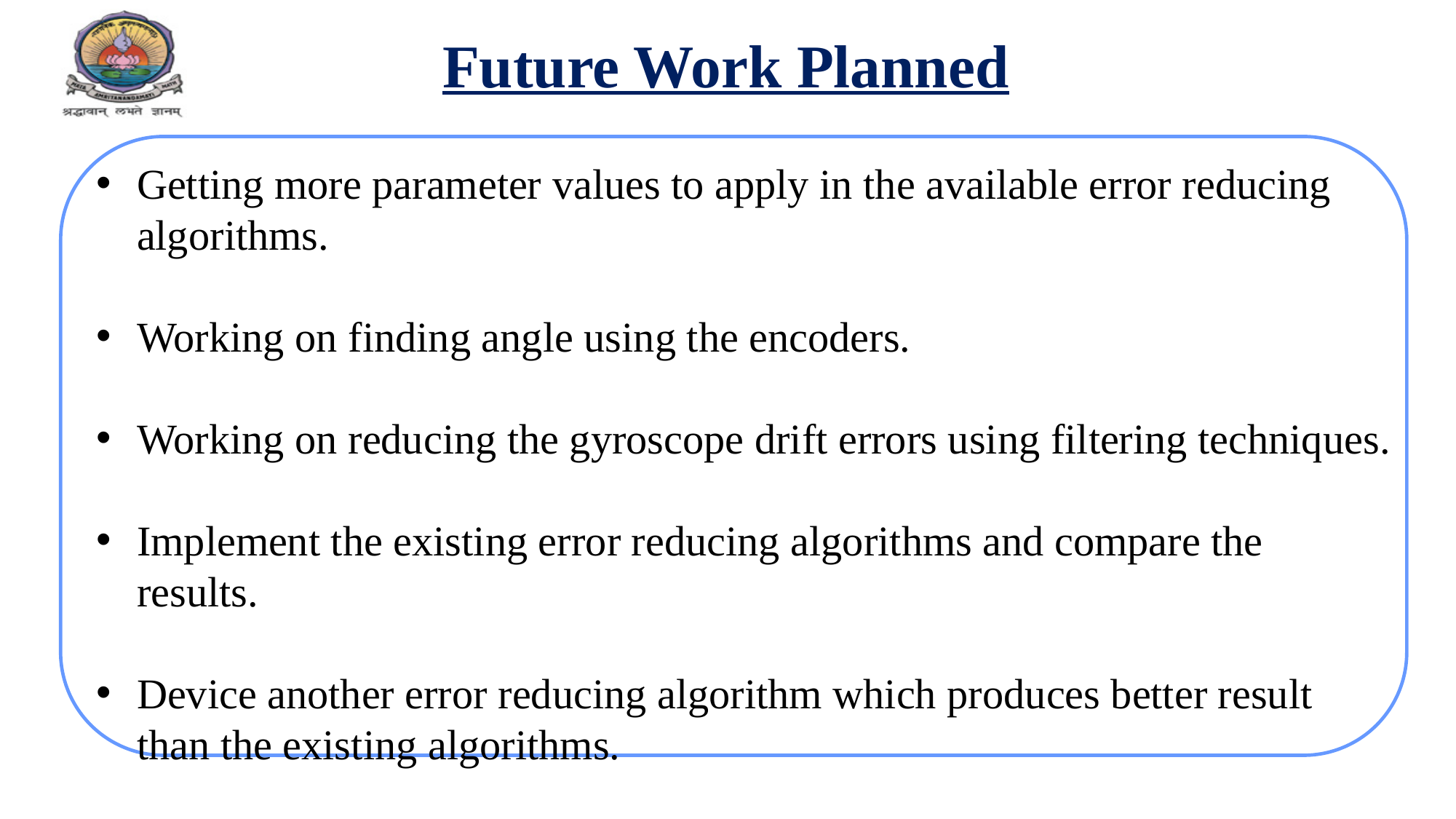

Future Work Planned

Getting more parameter values to apply in the available error reducing algorithms.

Working on finding angle using the encoders.

Working on reducing the gyroscope drift errors using filtering techniques.

Implement the existing error reducing algorithms and compare the results.

Device another error reducing algorithm which produces better result than the existing algorithms.